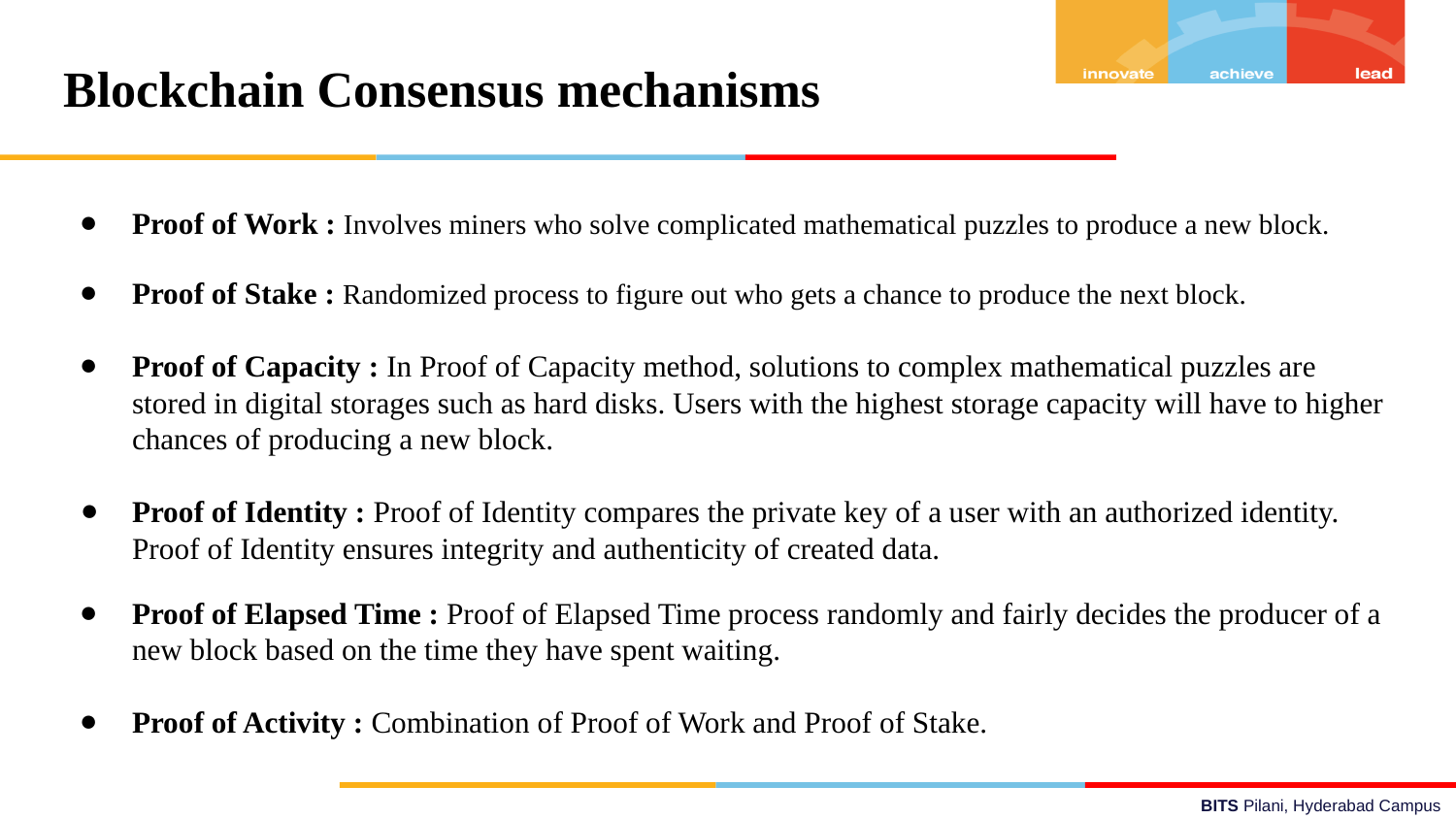

Blockchain Consensus mechanisms
Proof of Work : Involves miners who solve complicated mathematical puzzles to produce a new block.

Proof of Stake : Randomized process to figure out who gets a chance to produce the next block.

Proof of Capacity : In Proof of Capacity method, solutions to complex mathematical puzzles are stored in digital storages such as hard disks. Users with the highest storage capacity will have to higher chances of producing a new block.

Proof of Identity : Proof of Identity compares the private key of a user with an authorized identity. Proof of Identity ensures integrity and authenticity of created data.

Proof of Elapsed Time : Proof of Elapsed Time process randomly and fairly decides the producer of a new block based on the time they have spent waiting.

Proof of Activity : Combination of Proof of Work and Proof of Stake.